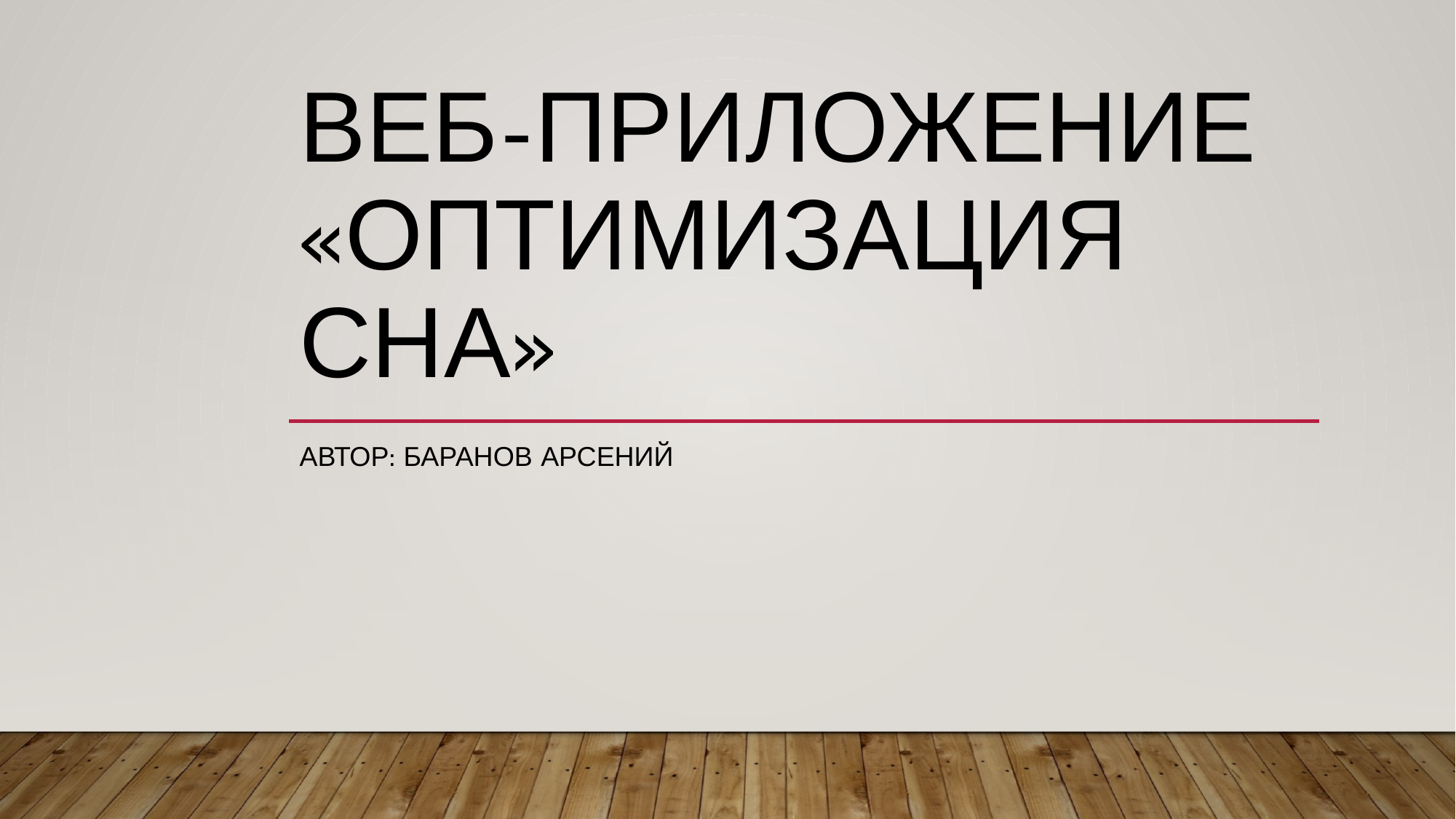

# Веб-приложение «Оптимизация сна»
Автор: Баранов Арсений